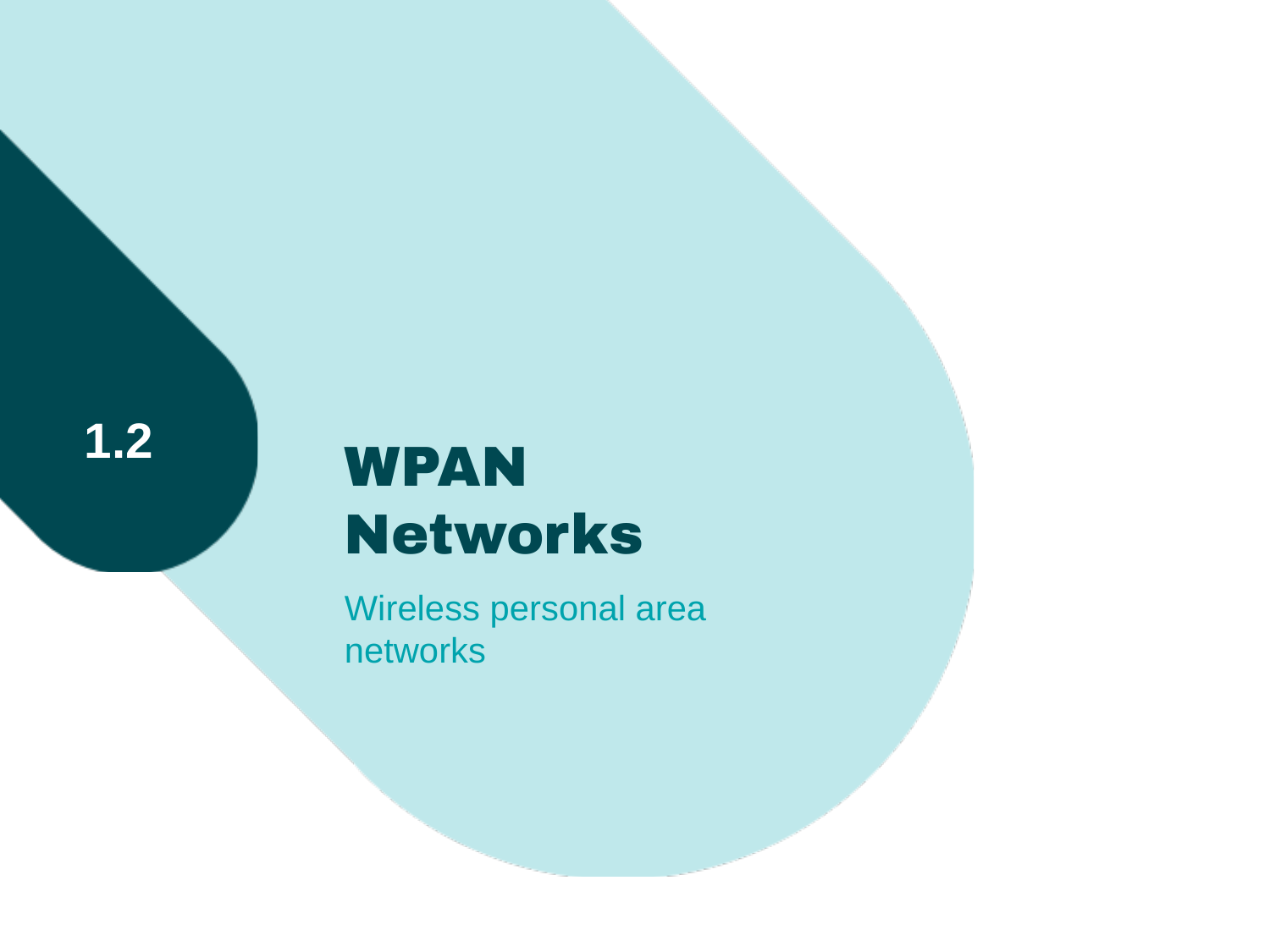

# WPAN Networks
1.2
Wireless personal area networks